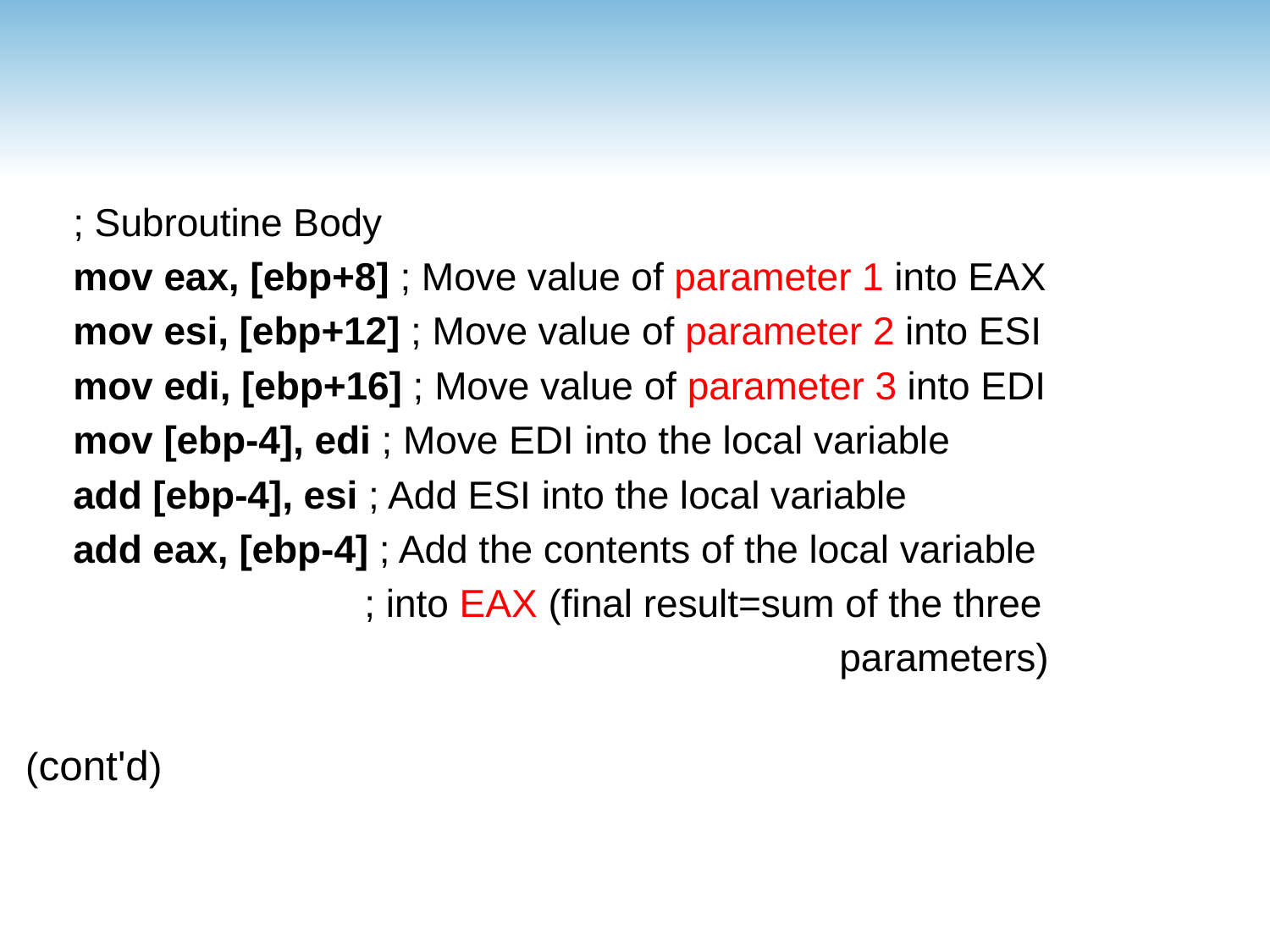

; Subroutine Body
mov eax, [ebp+8] ; Move value of parameter 1 into EAX
mov esi, [ebp+12] ; Move value of parameter 2 into ESI
mov edi, [ebp+16] ; Move value of parameter 3 into EDI
mov [ebp-4], edi ; Move EDI into the local variable
add [ebp-4], esi ; Add ESI into the local variable
add eax, [ebp-4] ; Add the contents of the local variable
                           ; into EAX (final result=sum of the three
                                                                       parameters)

(cont'd)